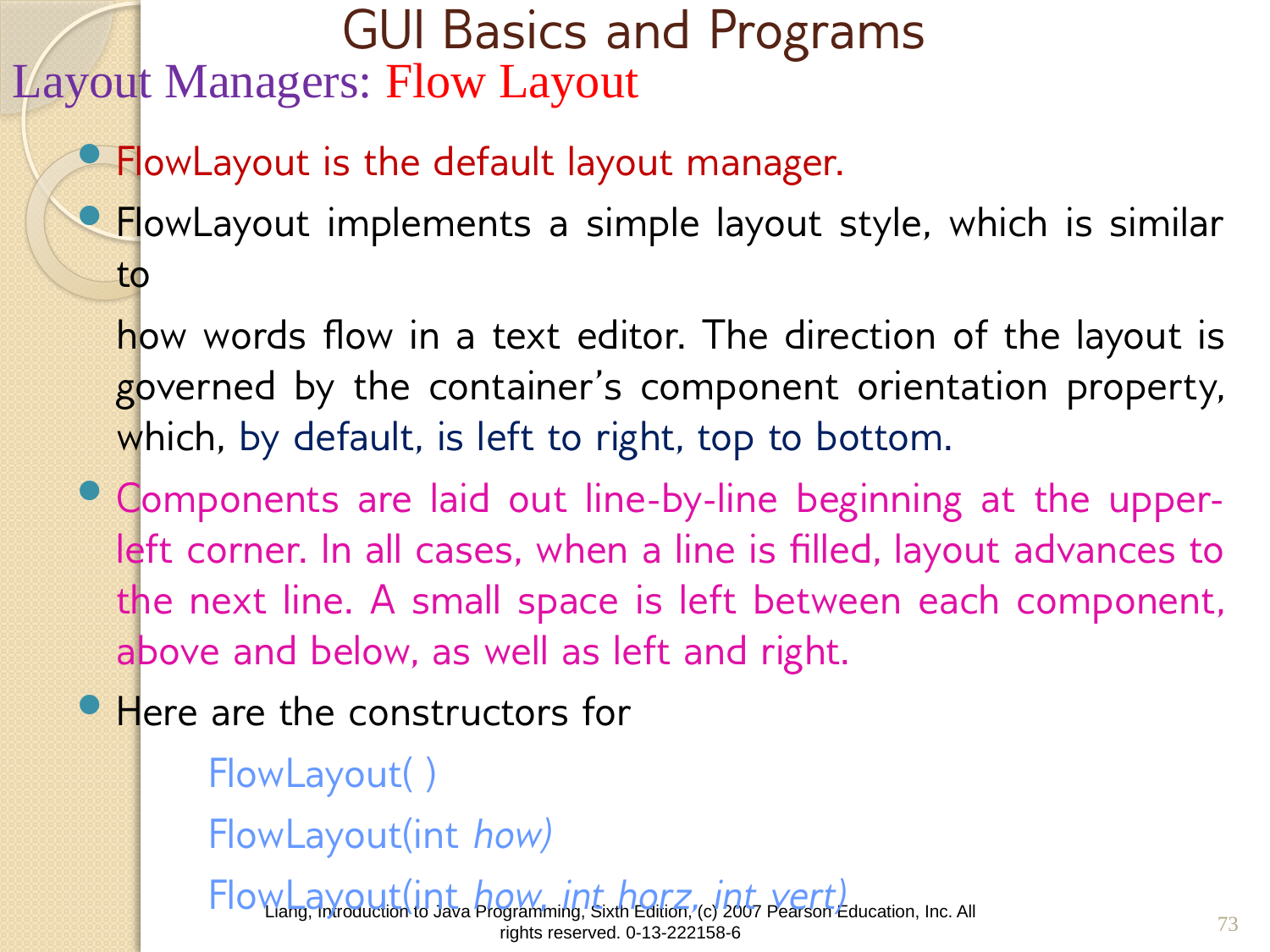

# GUI Basics and Programs
Layout Managers: Flow Layout
FlowLayout is the default layout manager.
FlowLayout implements a simple layout style, which is similar to
	how words flow in a text editor. The direction of the layout is governed by the container’s component orientation property, which, by default, is left to right, top to bottom.
Components are laid out line-by-line beginning at the upper-left corner. In all cases, when a line is filled, layout advances to the next line. A small space is left between each component, above and below, as well as left and right.
Here are the constructors for
FlowLayout( )
FlowLayout(int how)
FlowLayout(int how, int horz, int vert)
73